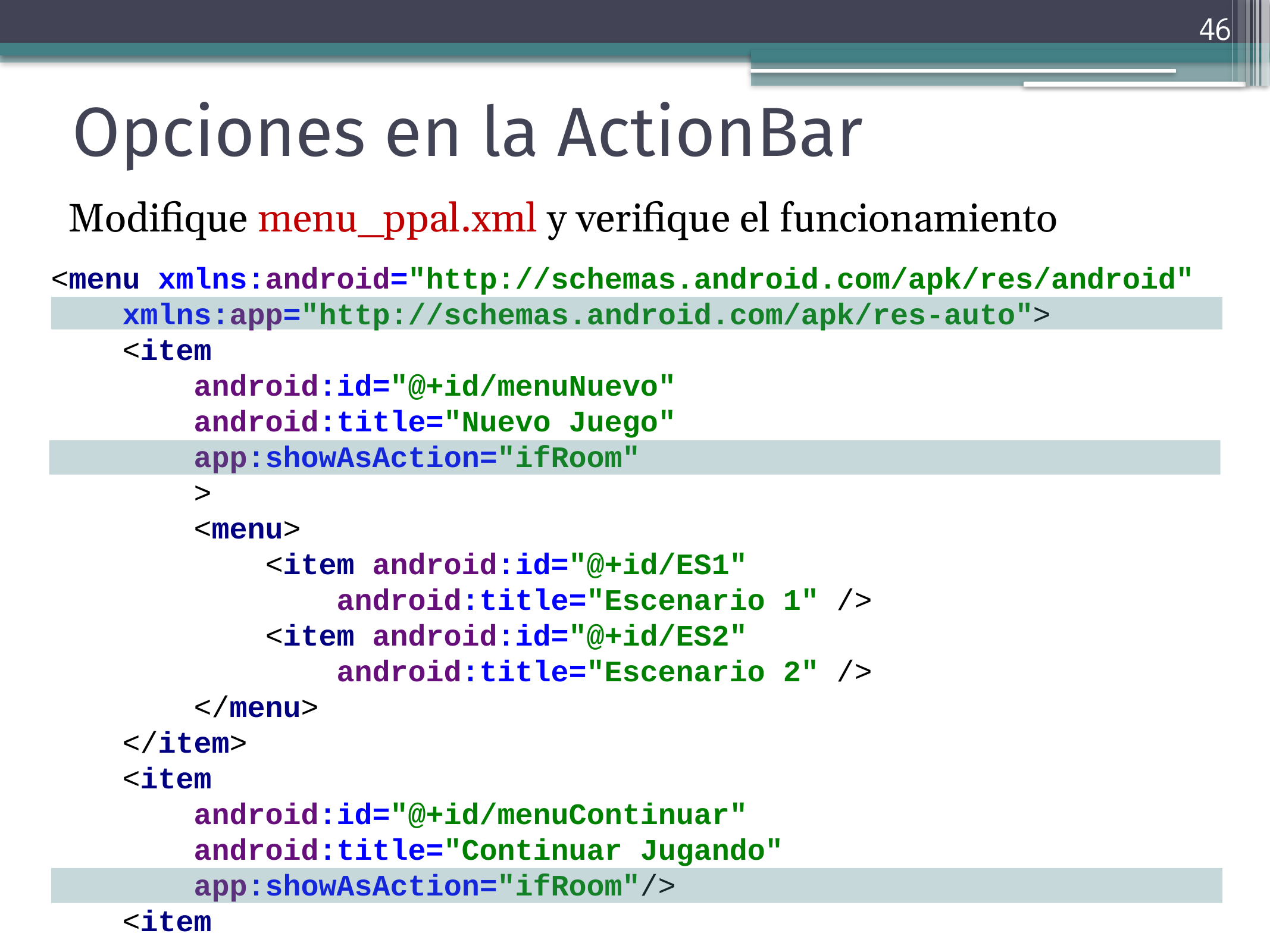

46
Opciones en la ActionBar
Modifique menu_ppal.xml y verifique el funcionamiento
<menu xmlns:android="http://schemas.android.com/apk/res/android"
    xmlns:app="http://schemas.android.com/apk/res-auto">
    <item
        android:id="@+id/menuNuevo"
        android:title="Nuevo Juego"
        app:showAsAction="ifRoom"
        >
        <menu>
            <item android:id="@+id/ES1"
                android:title="Escenario 1" />
            <item android:id="@+id/ES2"
                android:title="Escenario 2" />
        </menu>
    </item>
    <item
        android:id="@+id/menuContinuar"
        android:title="Continuar Jugando"
        app:showAsAction="ifRoom"/>
    <item